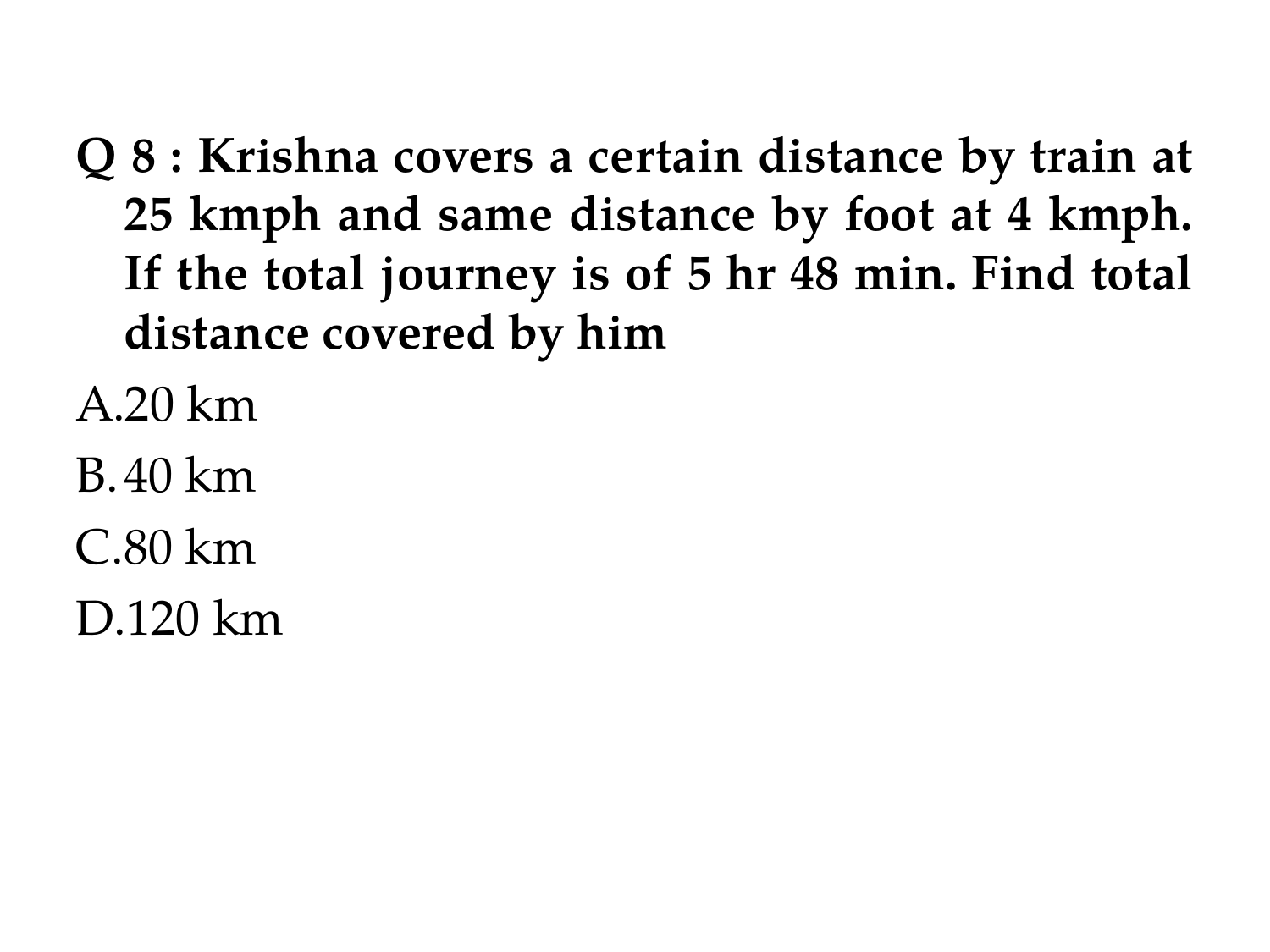

Q 8 : Krishna covers a certain distance by train at 25 kmph and same distance by foot at 4 kmph. If the total journey is of 5 hr 48 min. Find total distance covered by him
20 km
40 km
80 km
120 km